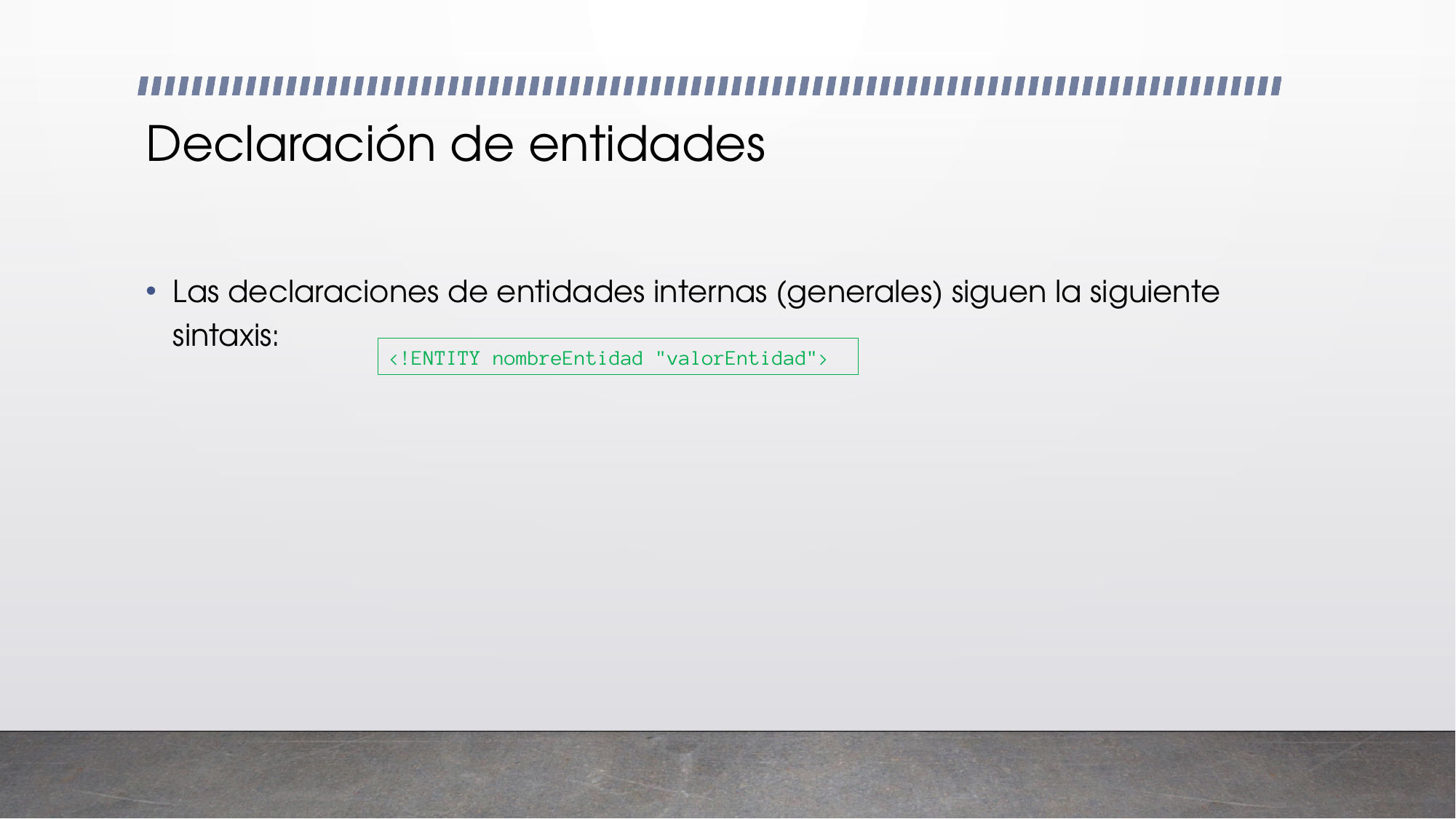

# Declaración de entidades
Las declaraciones de entidades internas (generales) siguen la siguiente sintaxis:
<!ENTITY nombreEntidad "valorEntidad">